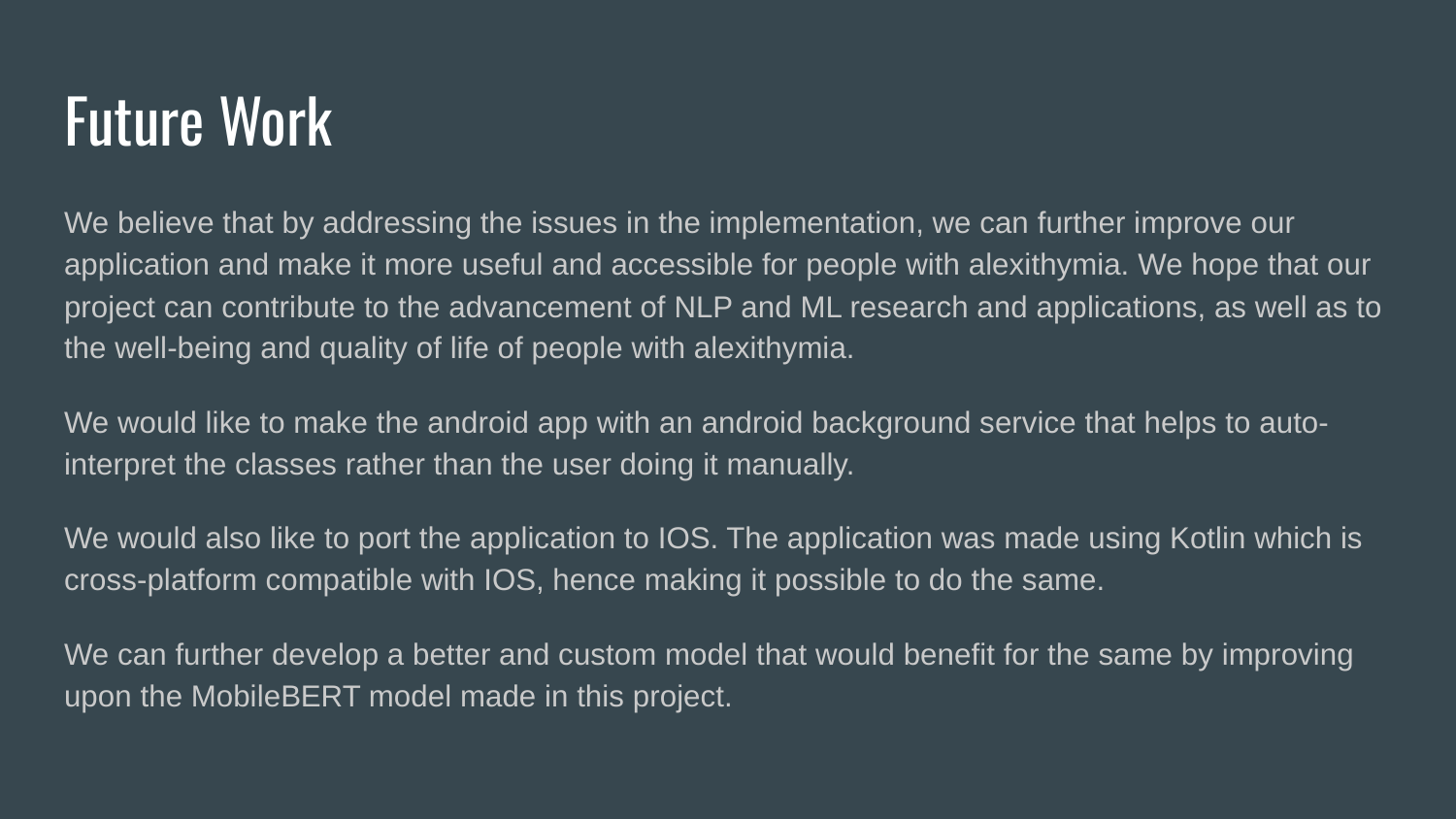

# Future Work
We believe that by addressing the issues in the implementation, we can further improve our application and make it more useful and accessible for people with alexithymia. We hope that our project can contribute to the advancement of NLP and ML research and applications, as well as to the well-being and quality of life of people with alexithymia.
We would like to make the android app with an android background service that helps to auto-interpret the classes rather than the user doing it manually.
We would also like to port the application to IOS. The application was made using Kotlin which is cross-platform compatible with IOS, hence making it possible to do the same.
We can further develop a better and custom model that would benefit for the same by improving upon the MobileBERT model made in this project.